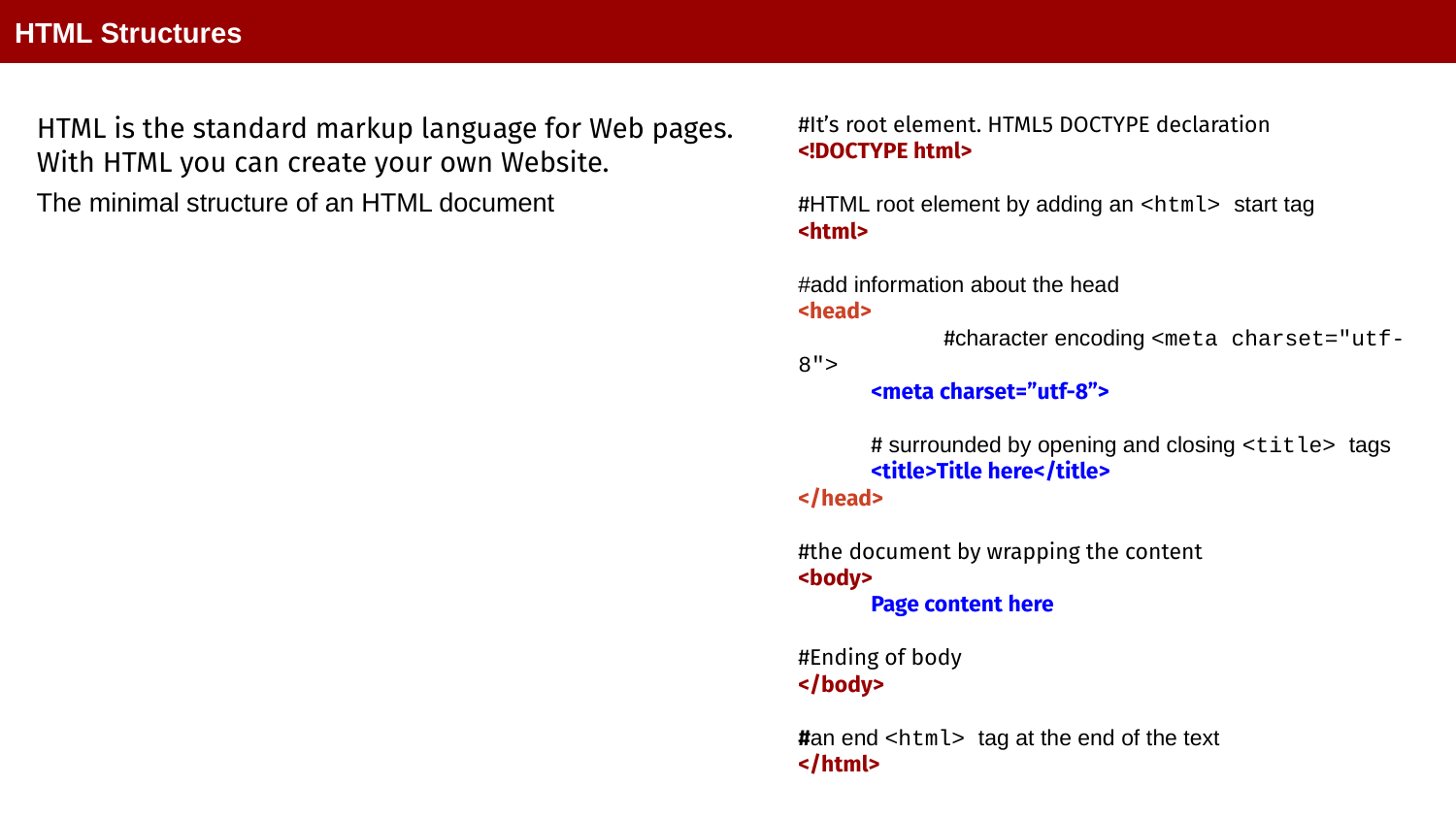

HTML Structures
HTML is the standard markup language for Web pages.
With HTML you can create your own Website.
#It’s root element. HTML5 DOCTYPE declaration
<!DOCTYPE html>

#HTML root element by adding an <html> start tag
<html>

#add information about the head
<head>
	#character encoding <meta charset="utf-8">
<meta charset=”utf-8”>

# surrounded by opening and closing <title> tags
<title>Title here</title>
</head>

#the document by wrapping the content
<body>
Page content here

#Ending of body
</body>

#an end <html> tag at the end of the text
</html>
The minimal structure of an HTML document
HTML Structure